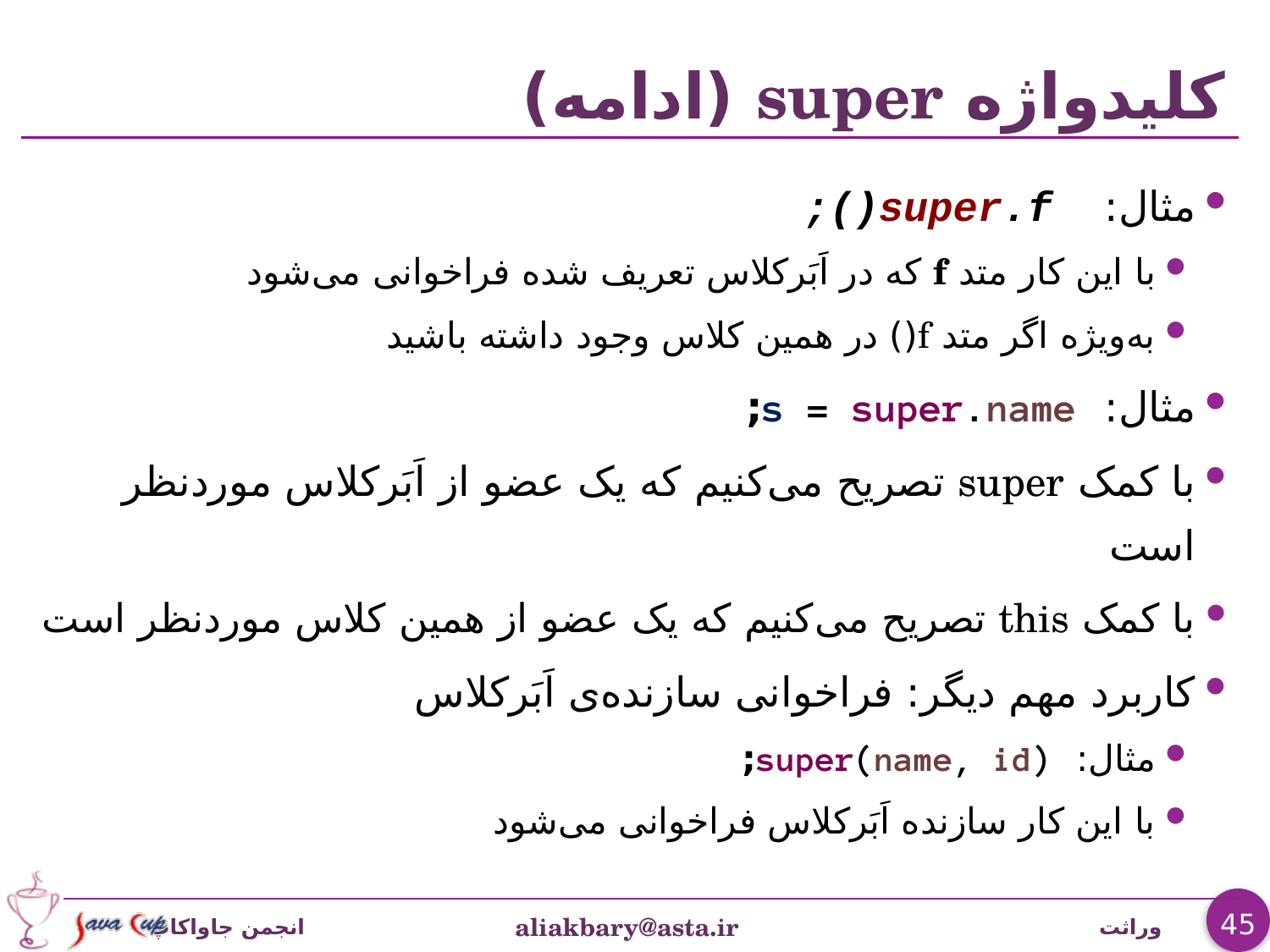

# کلیدواژه super (ادامه)
مثال:    super.f();
با این کار متد f که در اَبَرکلاس تعریف شده فراخوانی می‌شود
به‌ويژه اگر متد f() در همین کلاس وجود داشته باشید
مثال:  s = super.name;
با کمک super تصریح می‌کنیم که یک عضو از اَبَرکلاس موردنظر است
با کمک this تصریح می‌کنیم که یک عضو از همین کلاس موردنظر است
کاربرد مهم دیگر: فراخوانی سازنده‌ی اَبَرکلاس
مثال:  super(name, id);
با این کار سازنده اَبَرکلاس فراخوانی می‌شود